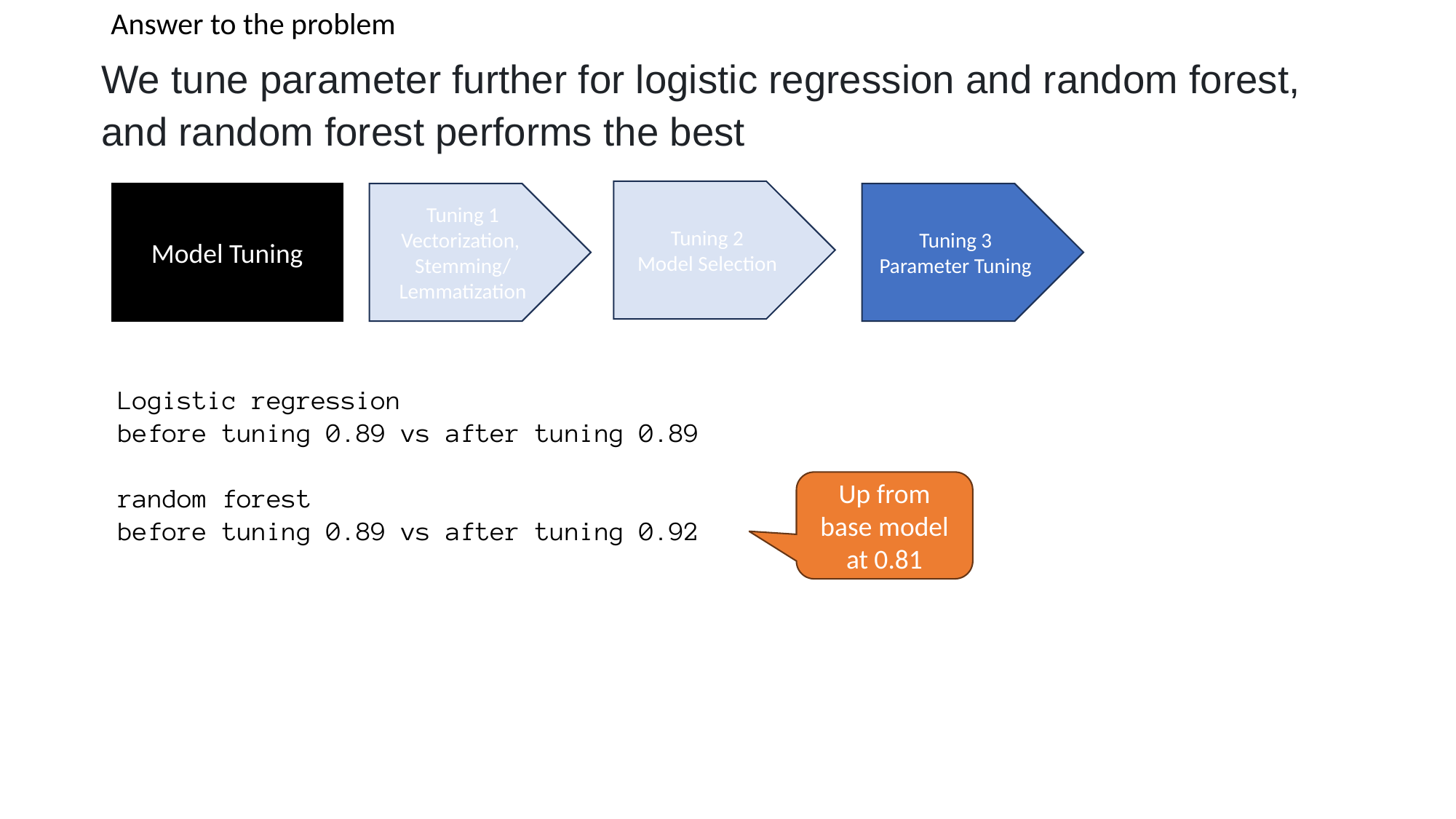

# Answer to the problem
We tune parameter further for logistic regression and random forest, and random forest performs the best
Tuning 2
Model Selection
Model Tuning
Tuning 1
Vectorization,
Stemming/
Lemmatization
Tuning 3
Parameter Tuning
Logistic regression
before tuning 0.89 vs after tuning 0.89

random forest
before tuning 0.89 vs after tuning 0.92
Up from base model at 0.81